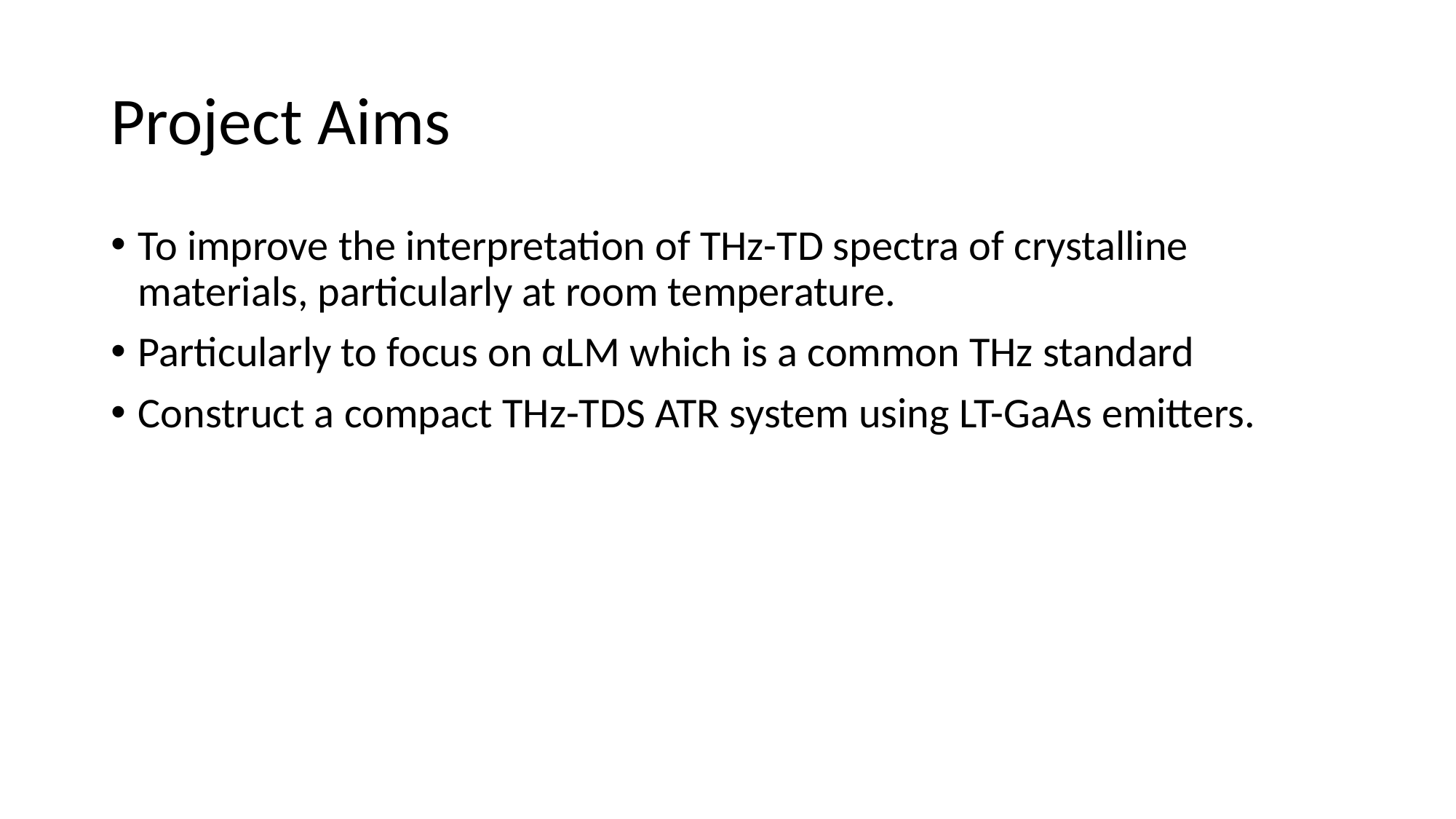

# Project Aims
To improve the interpretation of THz-TD spectra of crystalline materials, particularly at room temperature.
Particularly to focus on αLM which is a common THz standard
Construct a compact THz-TDS ATR system using LT-GaAs emitters.